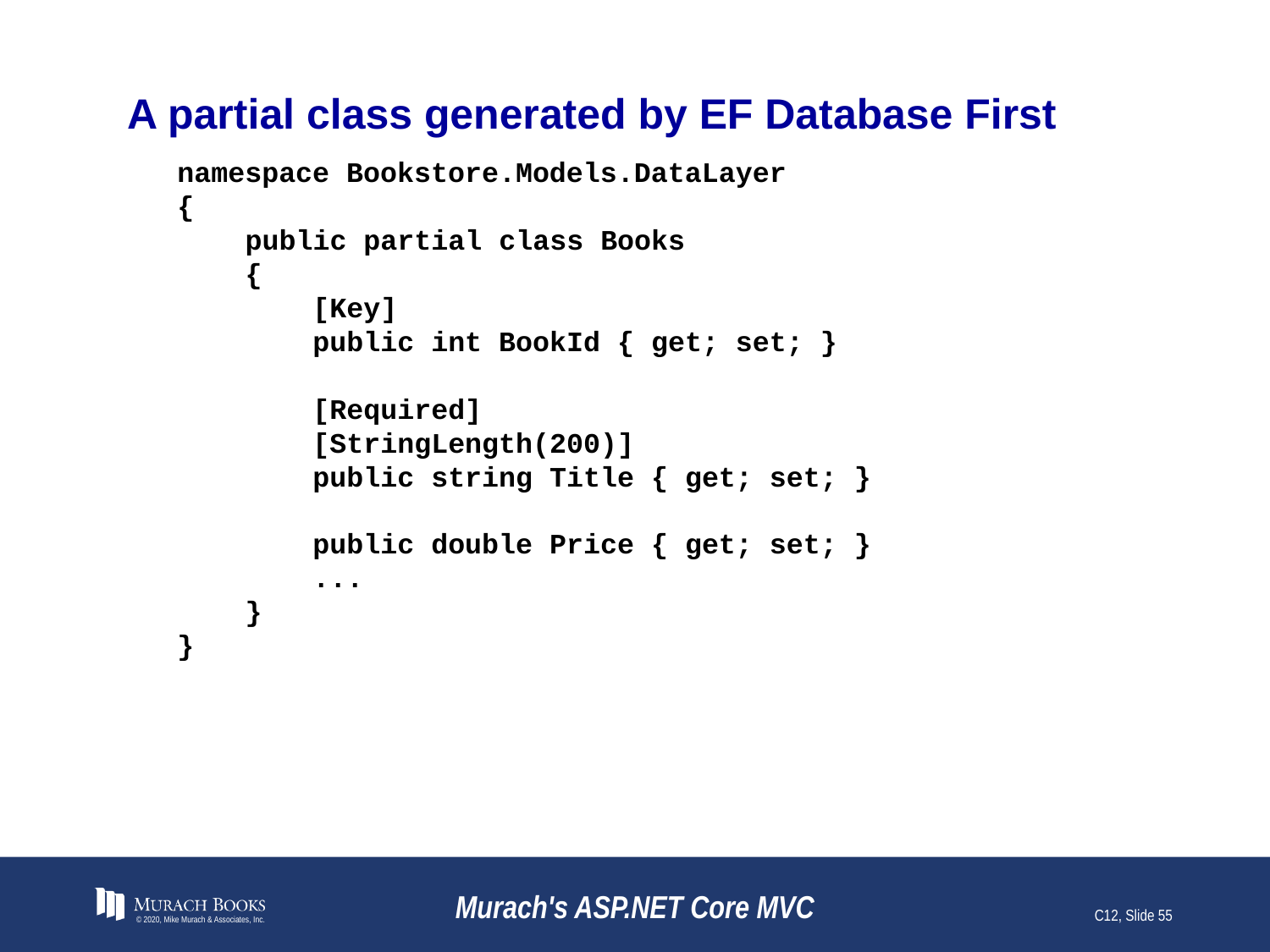

# A partial class generated by EF Database First
namespace Bookstore.Models.DataLayer
{
    public partial class Books
    {
        [Key]
        public int BookId { get; set; }

        [Required]
        [StringLength(200)]
        public string Title { get; set; }

        public double Price { get; set; }
        ...
    }
}

© 2020, Mike Murach & Associates, Inc.
Murach's ASP.NET Core MVC

C12, Slide 55